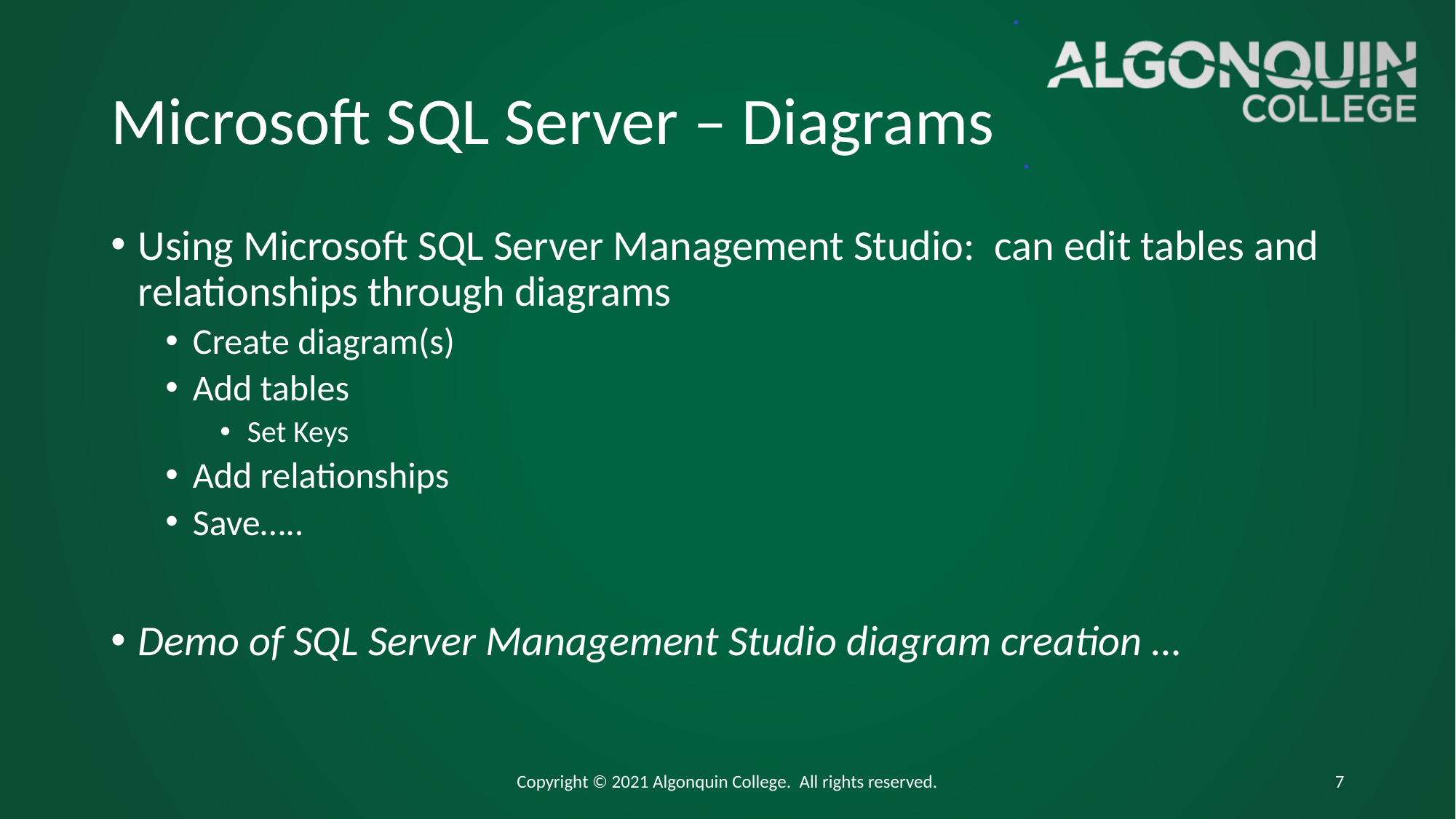

# Microsoft SQL Server – Diagrams
Using Microsoft SQL Server Management Studio:  can edit tables and relationships through diagrams
Create diagram(s)
Add tables
Set Keys
Add relationships
Save…..

Demo of SQL Server Management Studio diagram creation …
Copyright © 2021 Algonquin College.  All rights reserved.
7